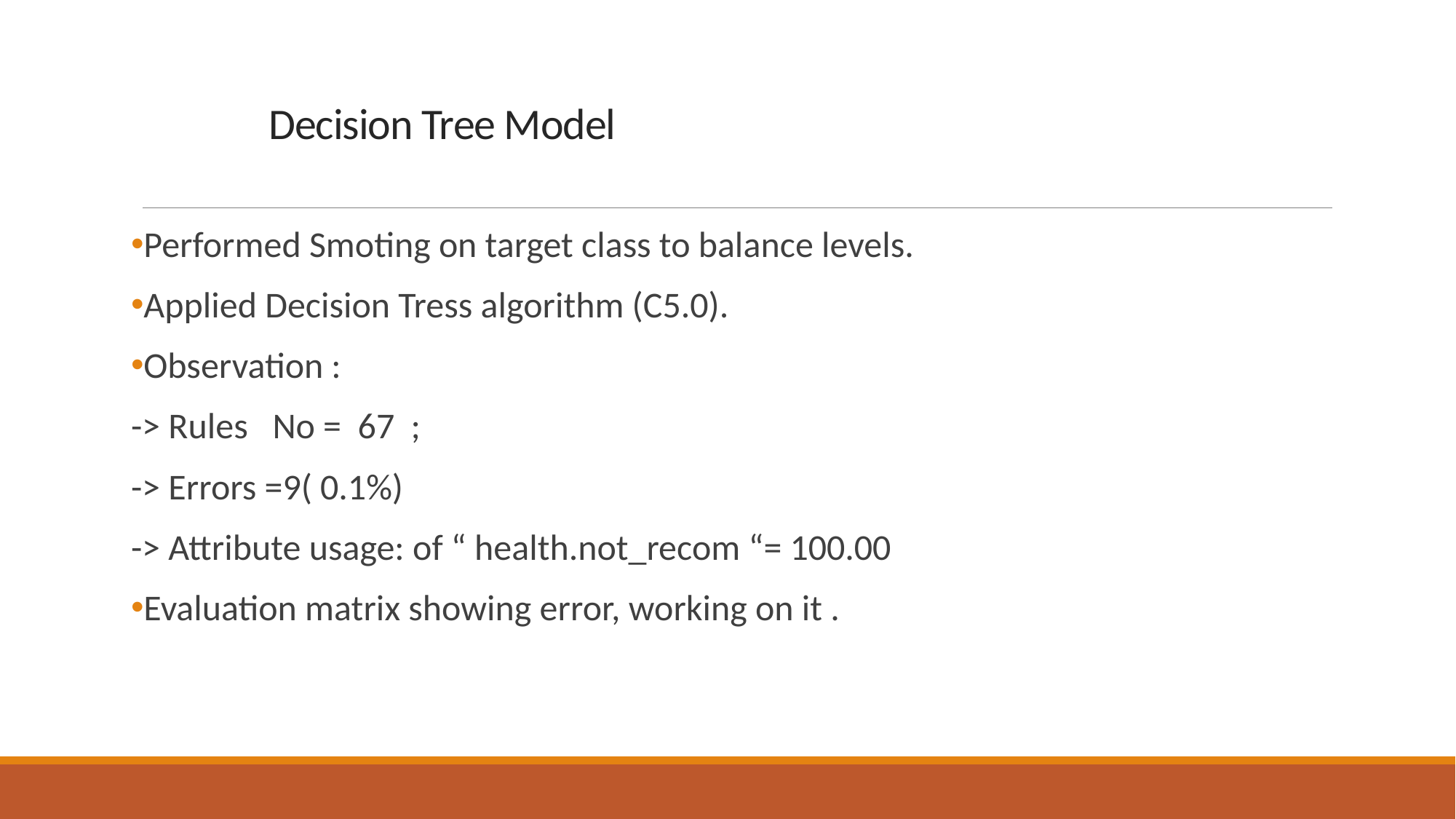

# Decision Tree Model
Performed Smoting on target class to balance levels.
Applied Decision Tress algorithm (C5.0).
Observation :
-> Rules   No =  67  ;
-> Errors =9( 0.1%)
-> Attribute usage: of “ health.not_recom “= 100.00
Evaluation matrix showing error, working on it .